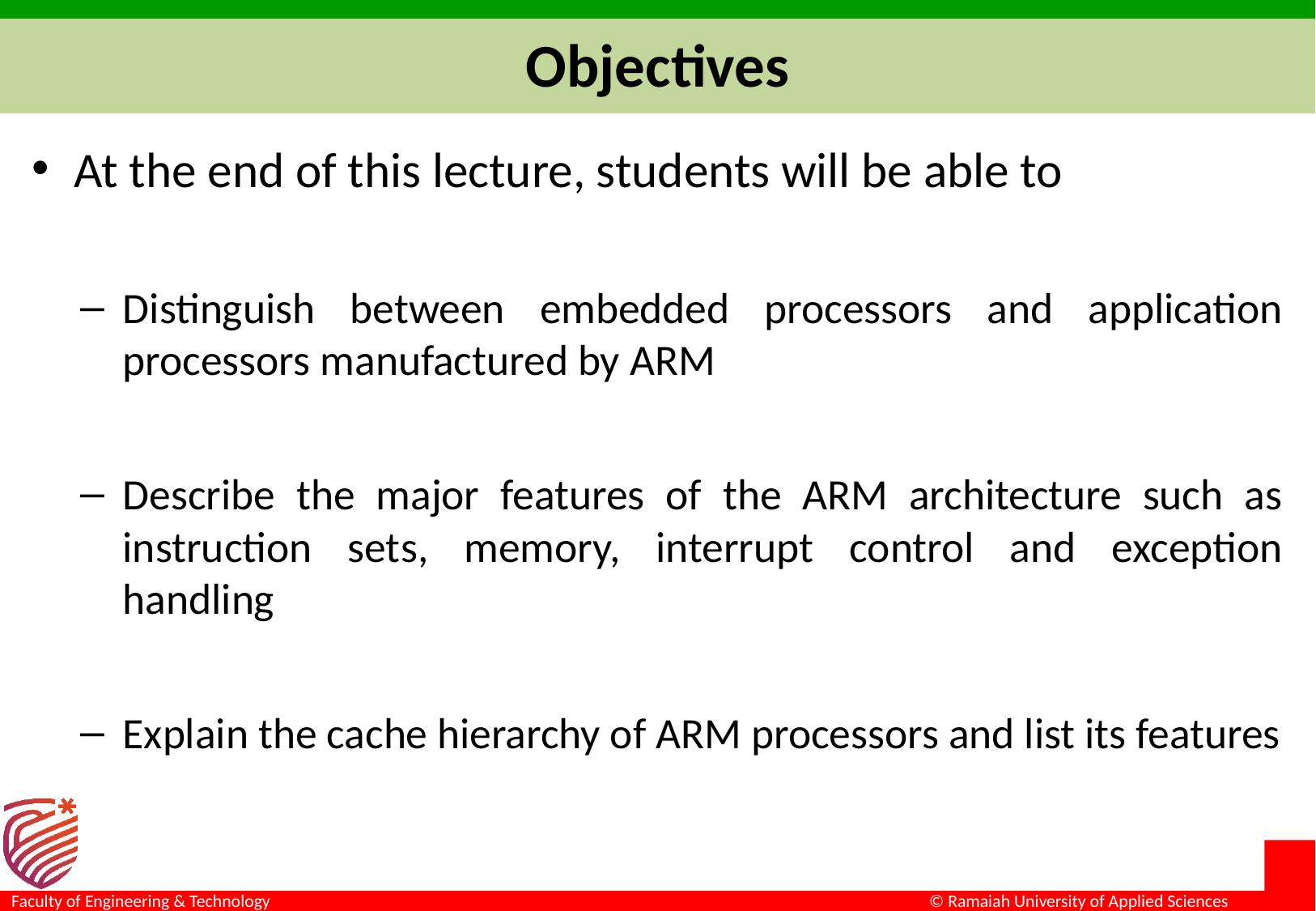

# Objectives
At the end of this lecture, students will be able to

Distinguish between embedded processors and application processors manufactured by ARM

Describe the major features of the ARM architecture such as instruction sets, memory, interrupt control and exception handling

Explain the cache hierarchy of ARM processors and list its features